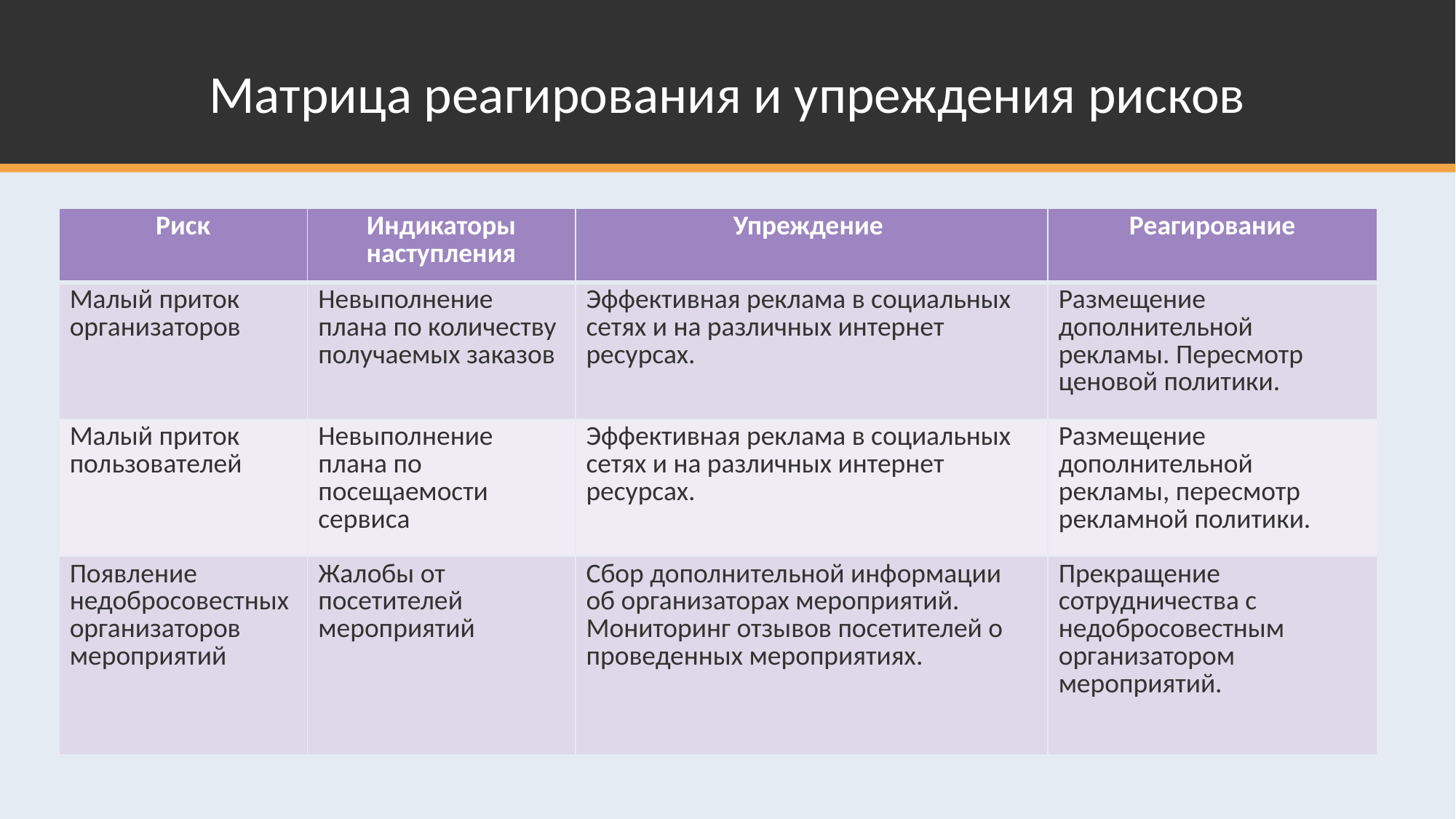

# Матрица реагирования и упреждения рисков
| Риск | Индикаторы наступления | Упреждение | Реагирование |
| --- | --- | --- | --- |
| Малый приток организаторов | Невыполнение плана по количеству получаемых заказов | Эффективная реклама в социальных сетях и на различных интернет ресурсах. | Размещение дополнительной рекламы. Пересмотр ценовой политики. |
| Малый приток пользователей | Невыполнение плана по посещаемости сервиса | Эффективная реклама в социальных сетях и на различных интернет ресурсах. | Размещение дополнительной рекламы, пересмотр рекламной политики. |
| Появление недобросовестных организаторов мероприятий | Жалобы от посетителей мероприятий | Сбор дополнительной информации об организаторах мероприятий. Мониторинг отзывов посетителей о проведенных мероприятиях. | Прекращение сотрудничества с недобросовестным организатором мероприятий. |